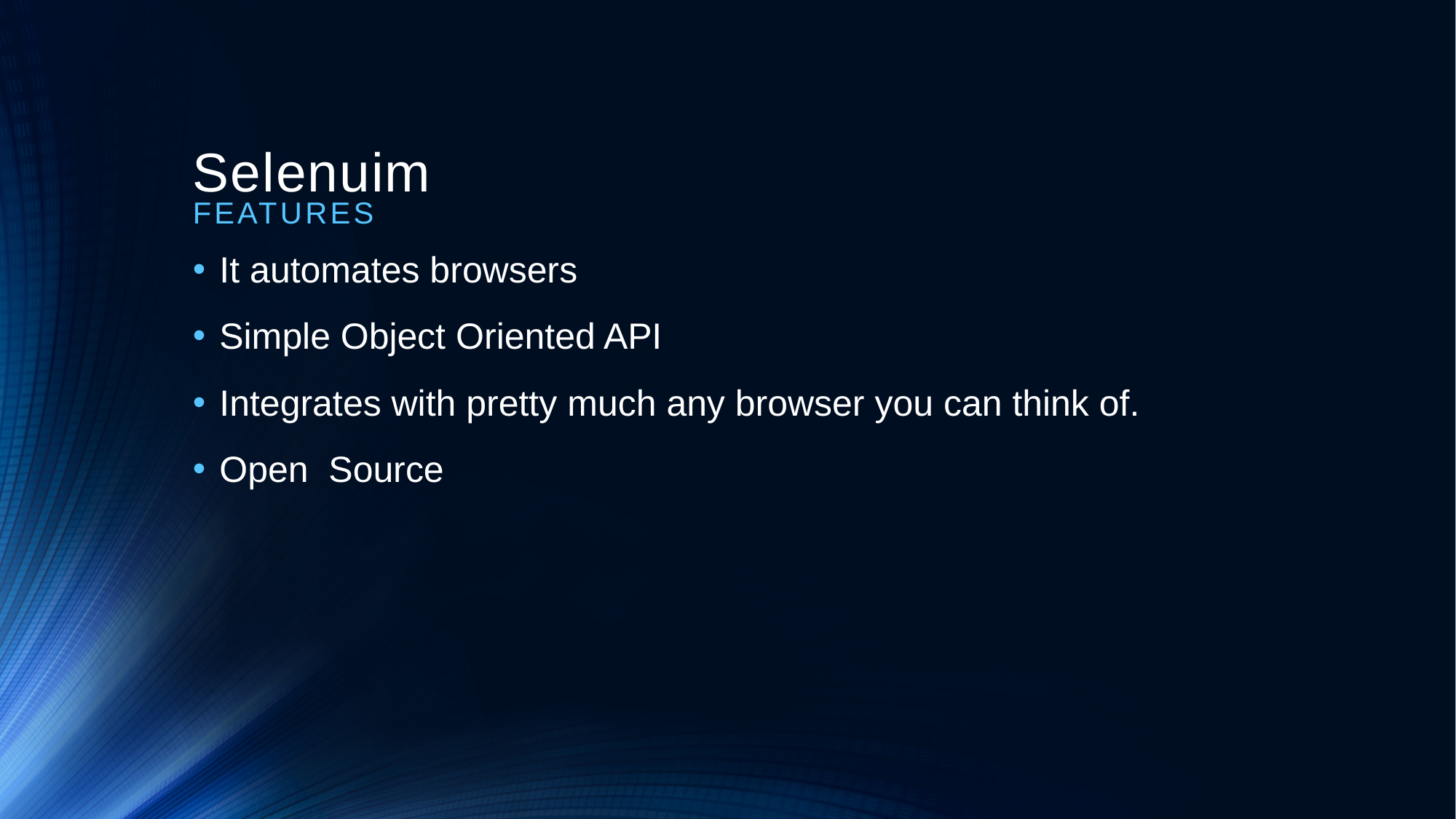

# Selenuim
Features
It automates browsers
Simple Object Oriented API
Integrates with pretty much any browser you can think of.
Open  Source